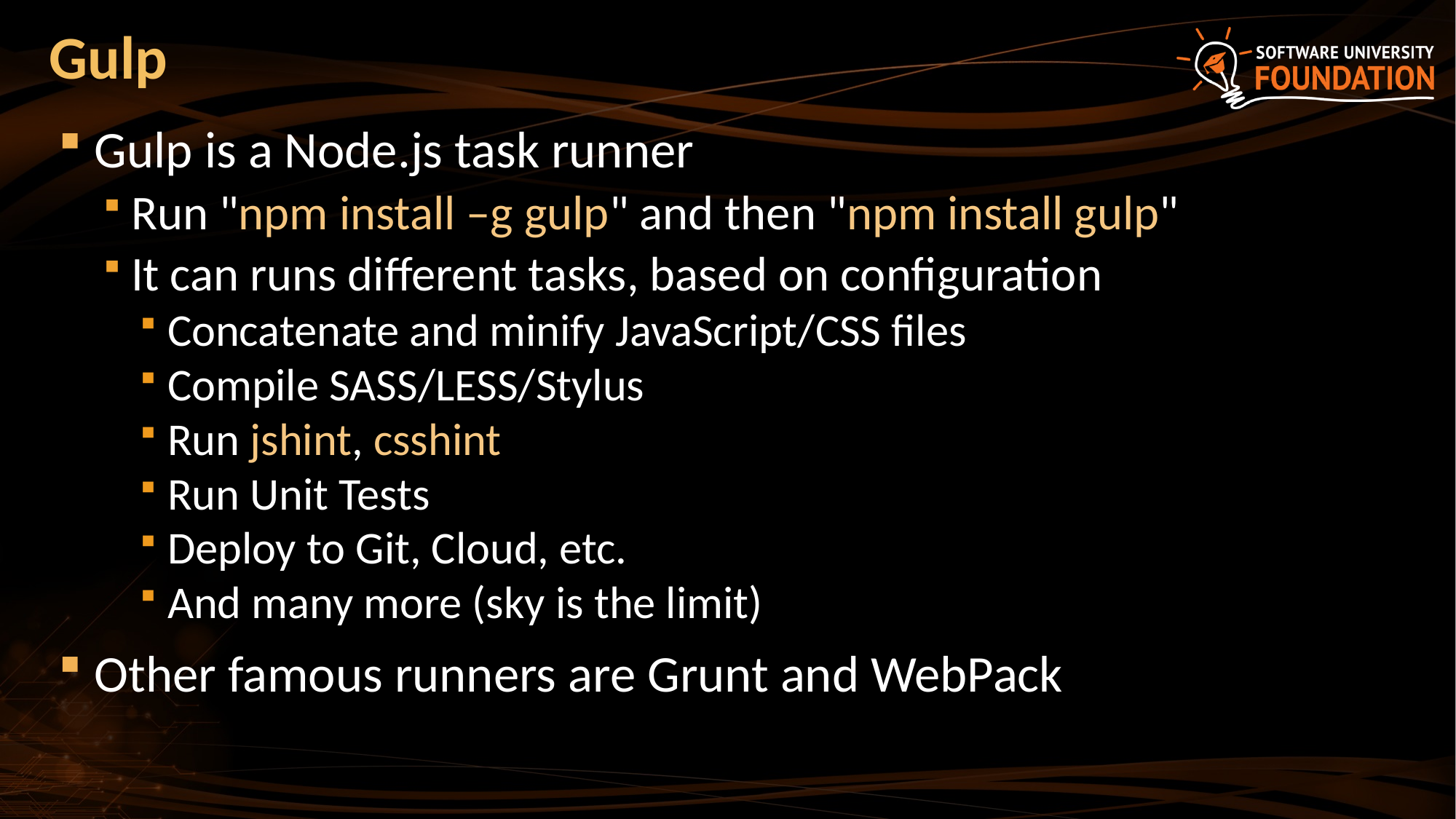

# Gulp
Gulp is a Node.js task runner
Run "npm install –g gulp" and then "npm install gulp"
It can runs different tasks, based on configuration
Concatenate and minify JavaScript/CSS files
Compile SASS/LESS/Stylus
Run jshint, csshint
Run Unit Tests
Deploy to Git, Cloud, etc.
And many more (sky is the limit)
Other famous runners are Grunt and WebPack